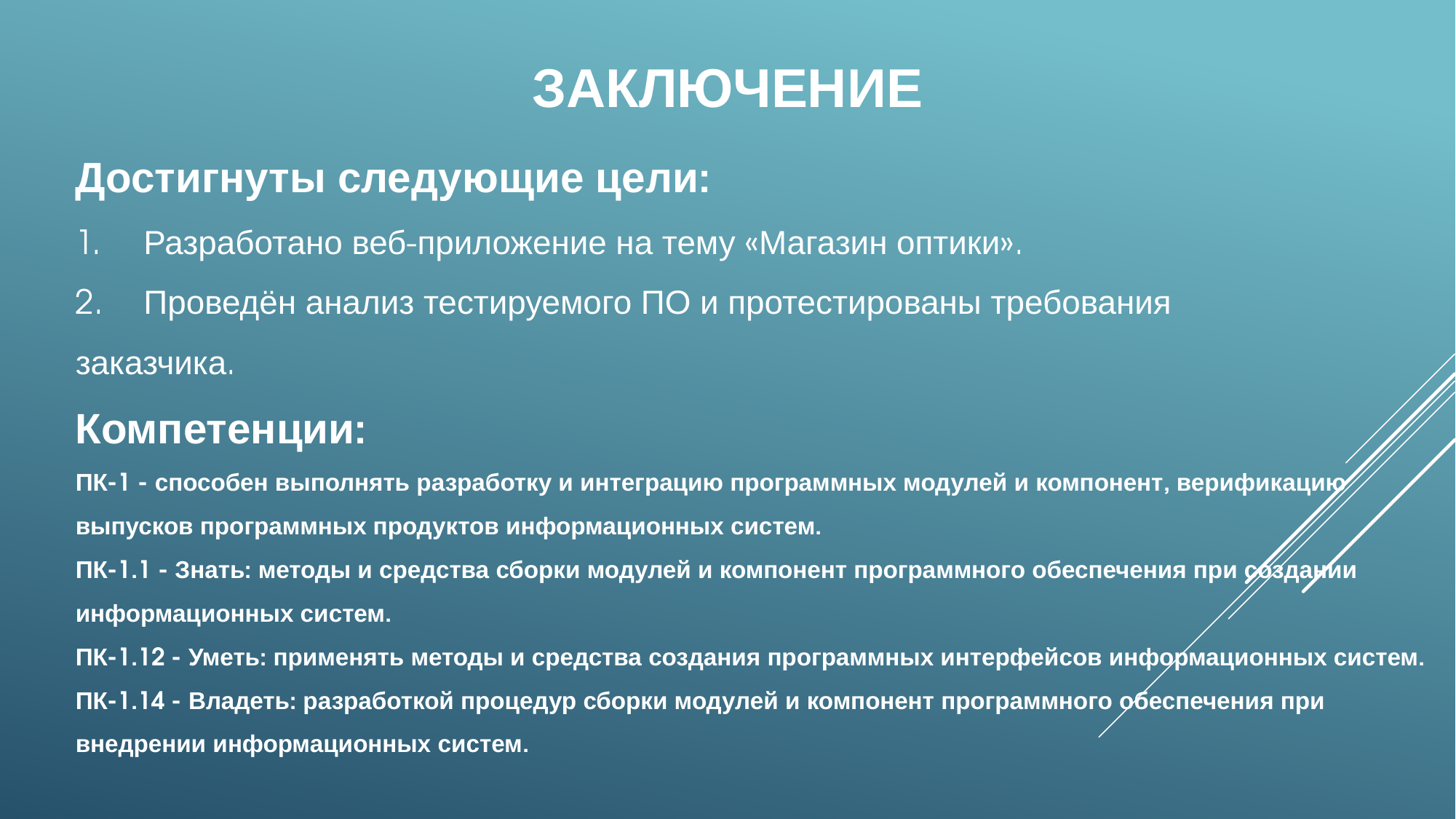

# Заключение
Достигнуты следующие цели:
Разработано веб-приложение на тему «Магазин оптики».
Проведён анализ тестируемого ПО и протестированы требования
заказчика.
Компетенции:
ПК-1 - способен выполнять разработку и интеграцию программных модулей и компонент, верификацию выпусков программных продуктов информационных систем.
ПК-1.1 - Знать: методы и средства сборки модулей и компонент программного обеспечения при создании информационных систем.
ПК-1.12 - Уметь: применять методы и средства создания программных интерфейсов информационных систем.
ПК-1.14 - Владеть: разработкой процедур сборки модулей и компонент программного обеспечения при внедрении информационных систем.